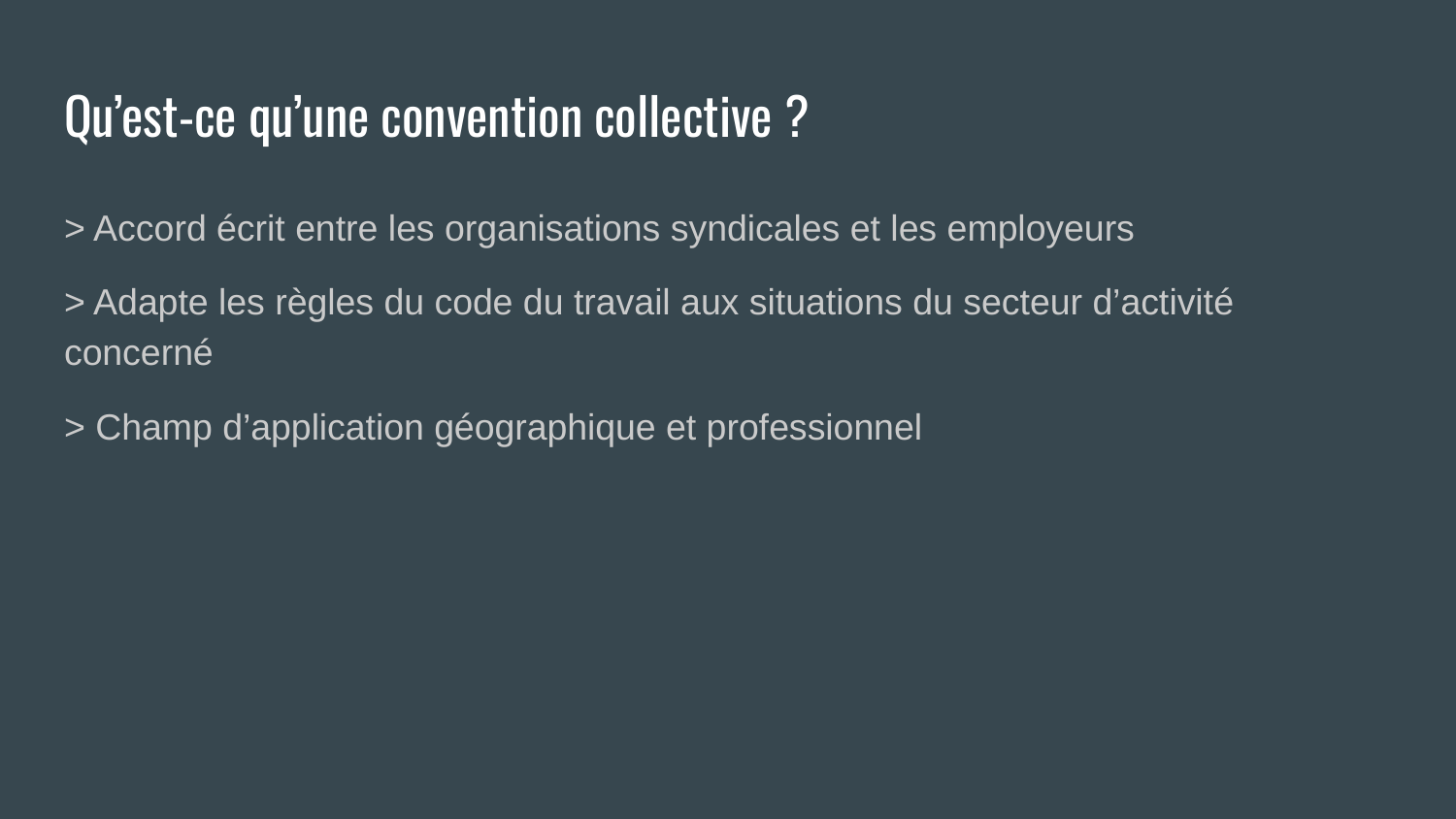

# Qu’est-ce qu’une convention collective ?
> Accord écrit entre les organisations syndicales et les employeurs
> Adapte les règles du code du travail aux situations du secteur d’activité concerné
> Champ d’application géographique et professionnel